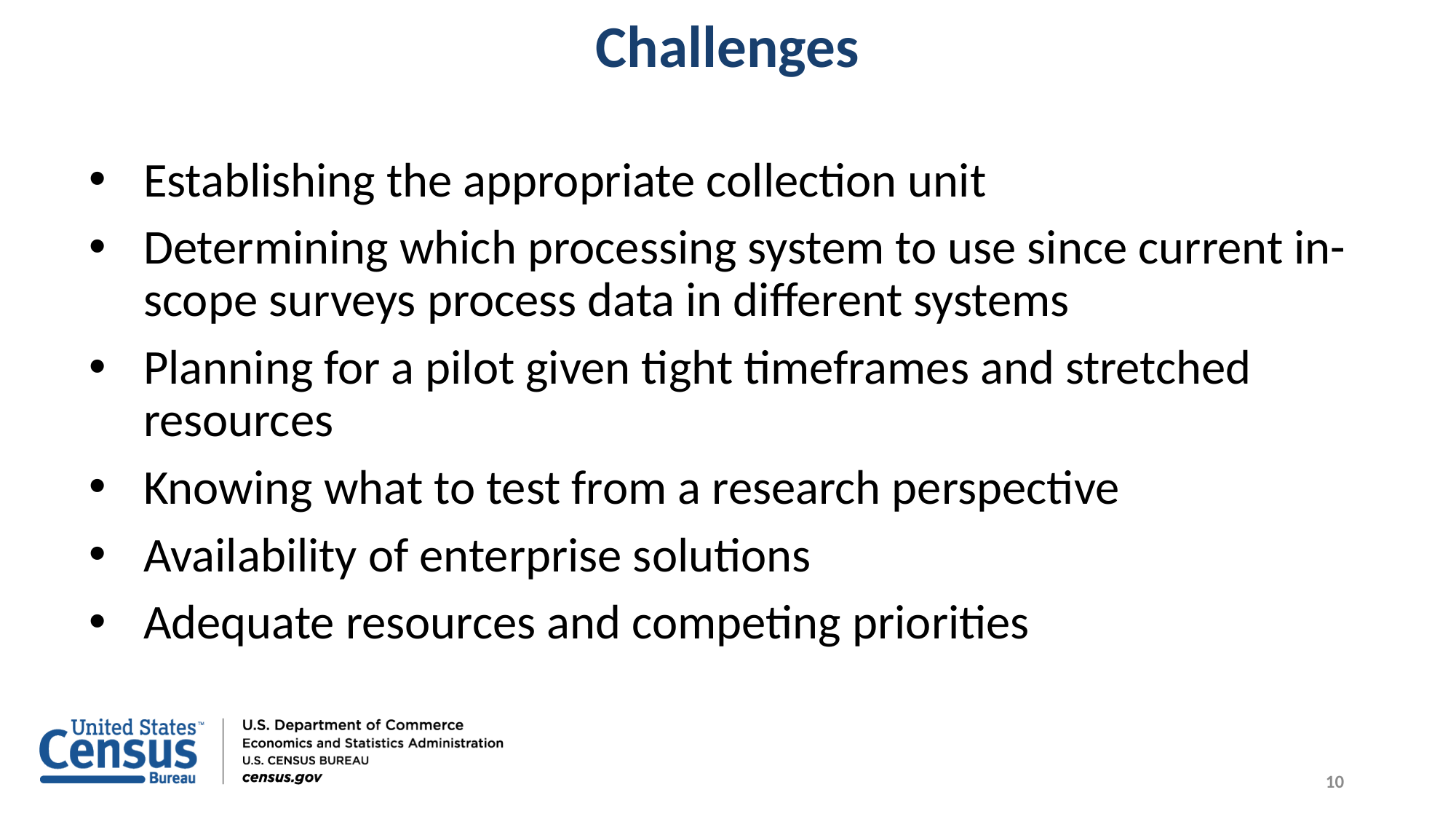

# Challenges
Establishing the appropriate collection unit
Determining which processing system to use since current in-scope surveys process data in different systems
Planning for a pilot given tight timeframes and stretched resources
Knowing what to test from a research perspective
Availability of enterprise solutions
Adequate resources and competing priorities

10